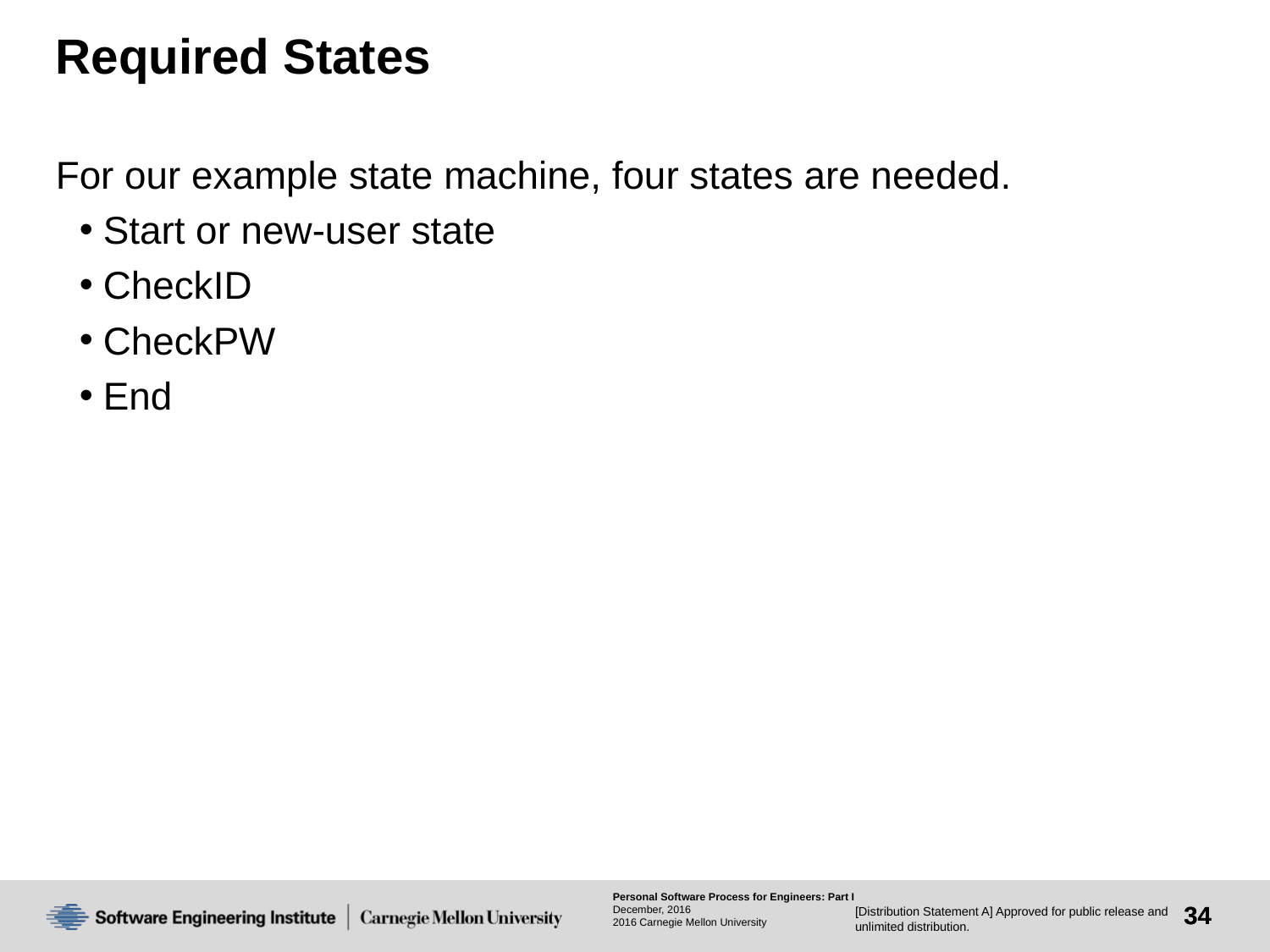

# Required States
For our example state machine, four states are needed.
Start or new-user state
CheckID
CheckPW
End